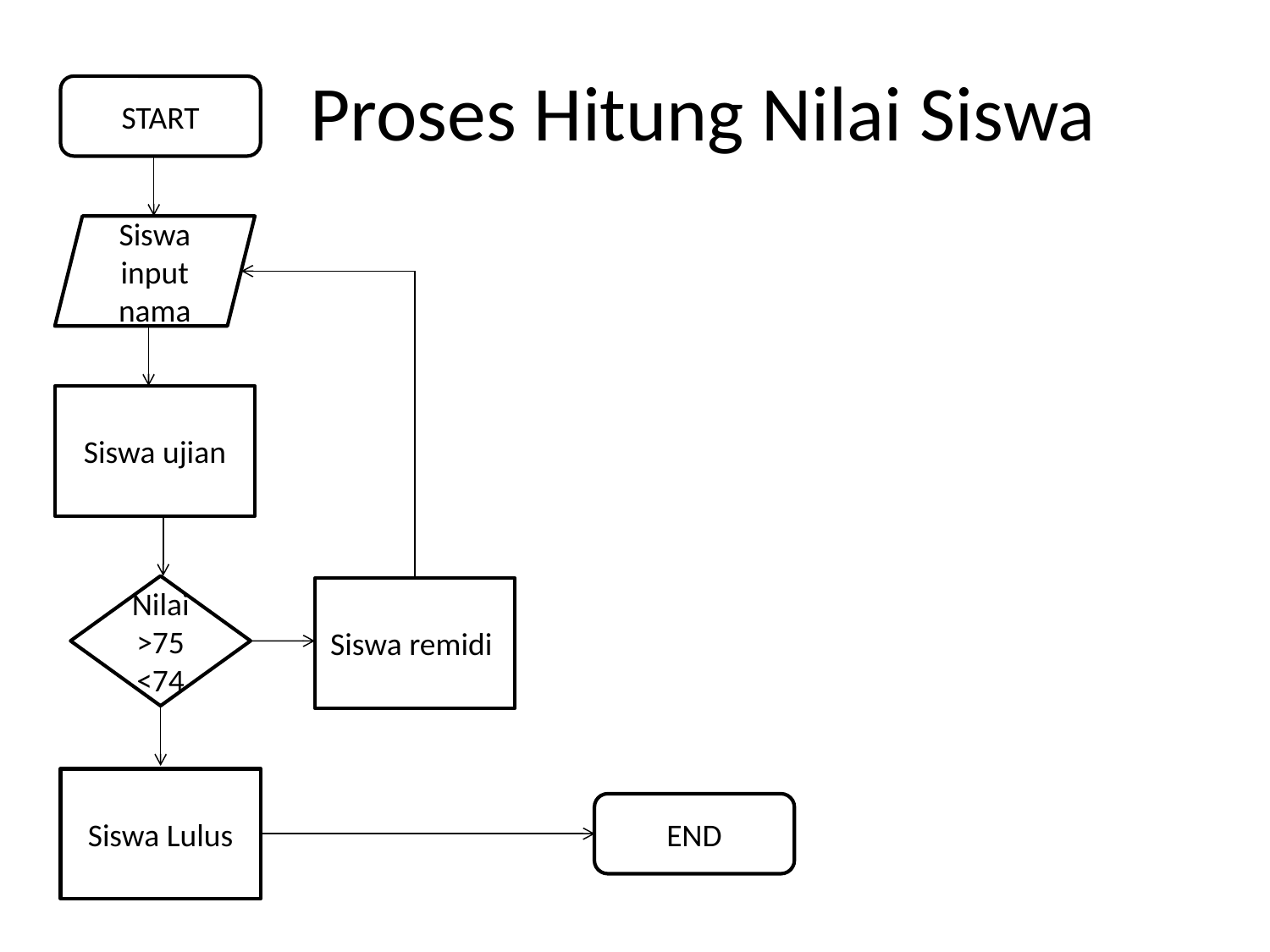

# Proses Hitung Nilai Siswa
START
Siswa input nama
Siswa ujian

Nilai >75
<74
Siswa remidi
Siswa Lulus
END